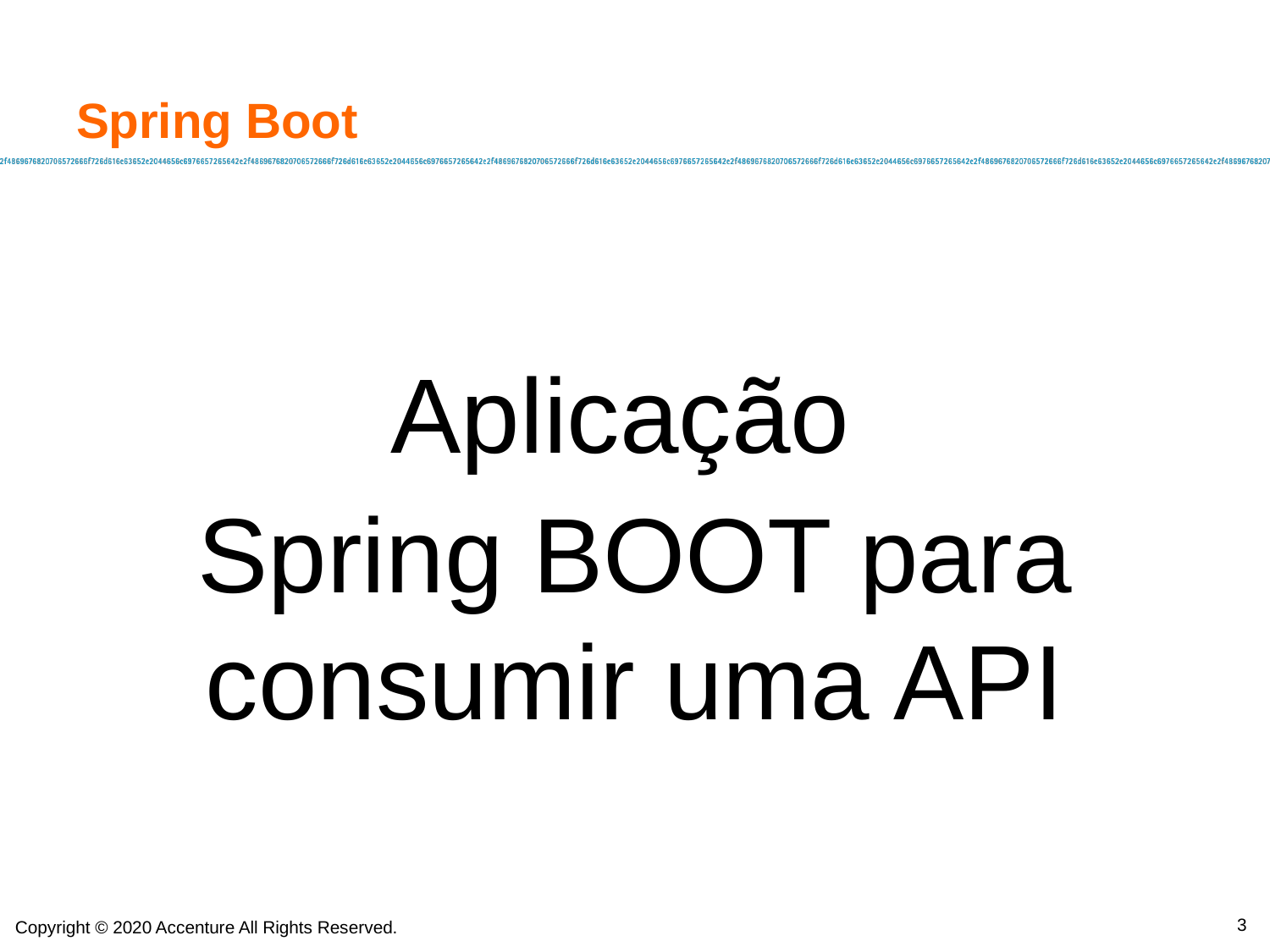

# Spring Boot
Aplicação
Spring BOOT para consumir uma API
3